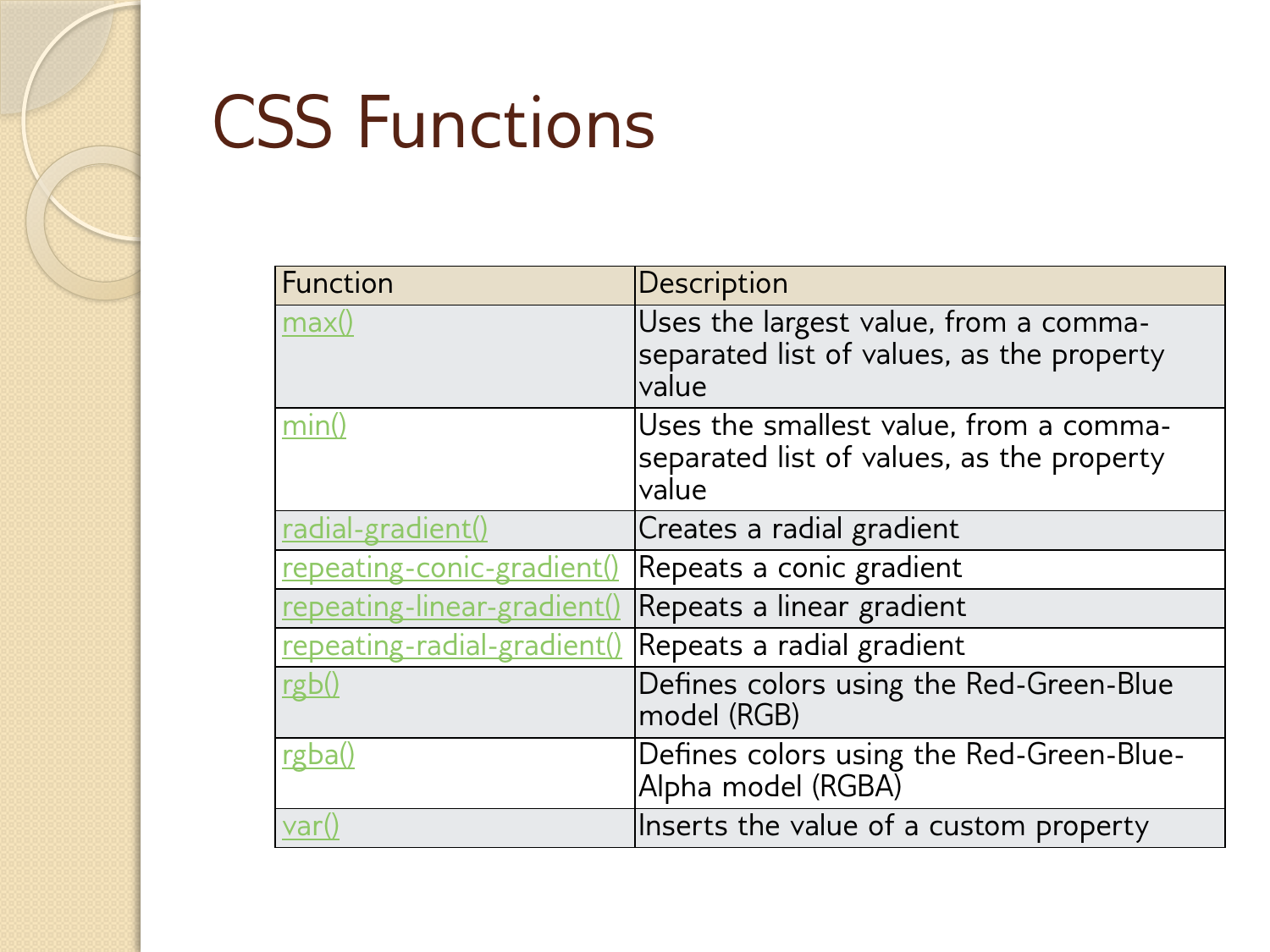

# CSS Functions

| Function | Description |
| --- | --- |
| max() | Uses the largest value, from a comma-separated list of values, as the property value |
| min() | Uses the smallest value, from a comma-separated list of values, as the property value |
| radial-gradient() | Creates a radial gradient |
| repeating-conic-gradient() | Repeats a conic gradient |
| repeating-linear-gradient() | Repeats a linear gradient |
| repeating-radial-gradient() | Repeats a radial gradient |
| rgb() | Defines colors using the Red-Green-Blue model (RGB) |
| rgba() | Defines colors using the Red-Green-Blue-Alpha model (RGBA) |
| var() | Inserts the value of a custom property |